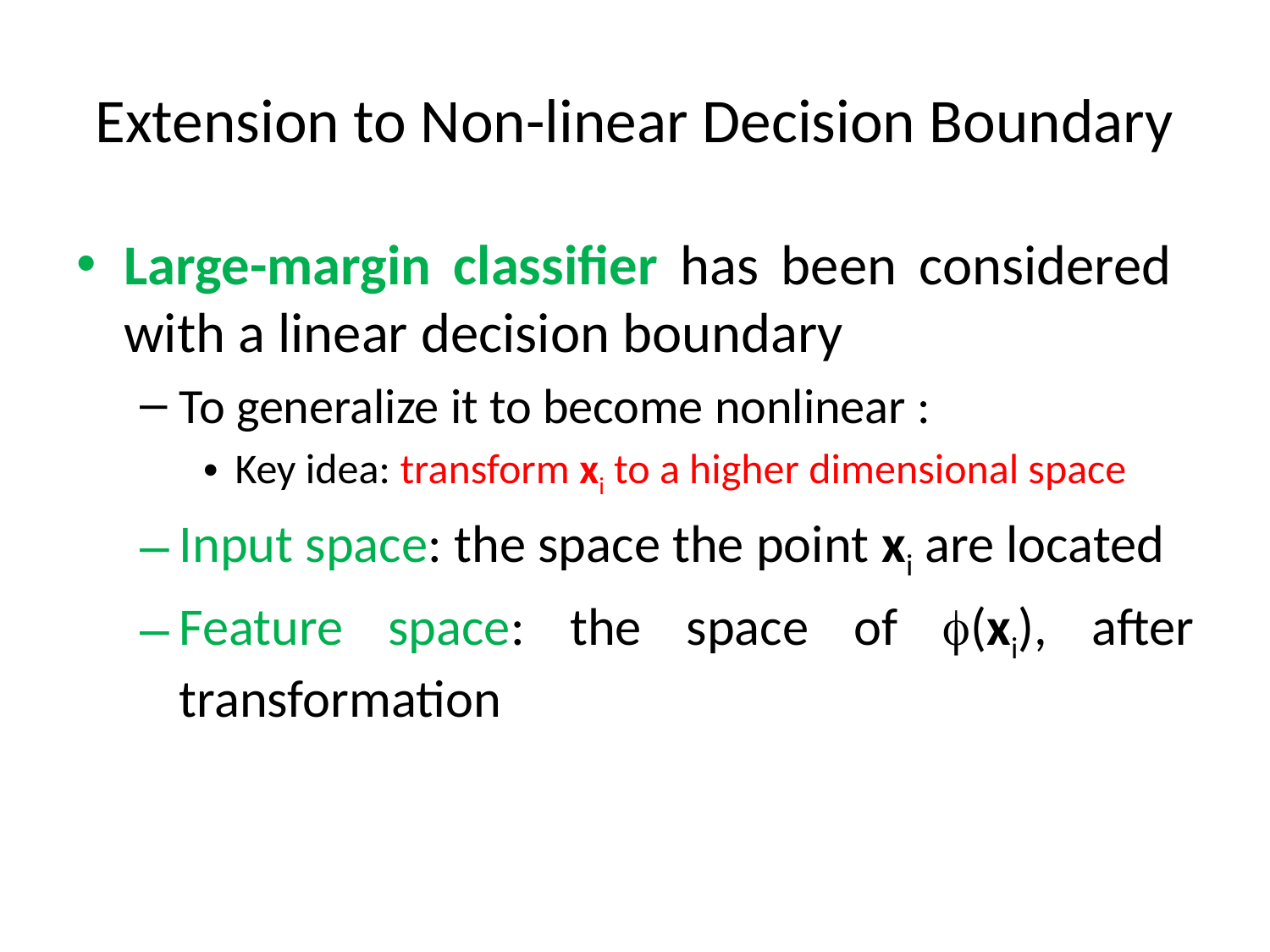

# Extension to Non-linear Decision Boundary
Large-margin classifier has been considered  with a linear decision boundary
To generalize it to become nonlinear :
Key idea: transform xi to a higher dimensional space
Input space: the space the point xi are located
Feature space: the space of φ(xi), after transformation